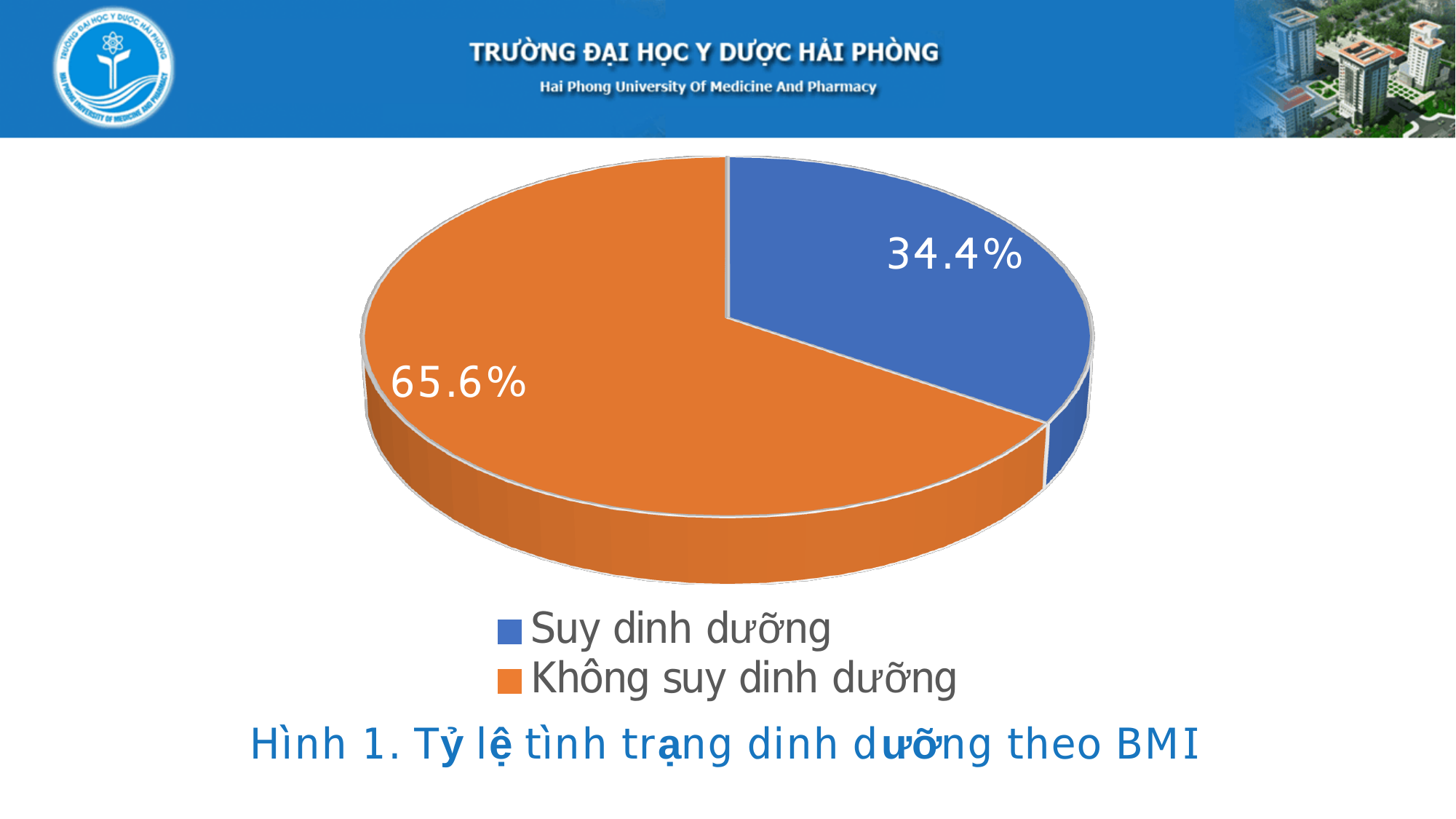

[unsupported chart]

Hình 1. Tỷ lệ tình trạng dinh dưỡng theo BMI